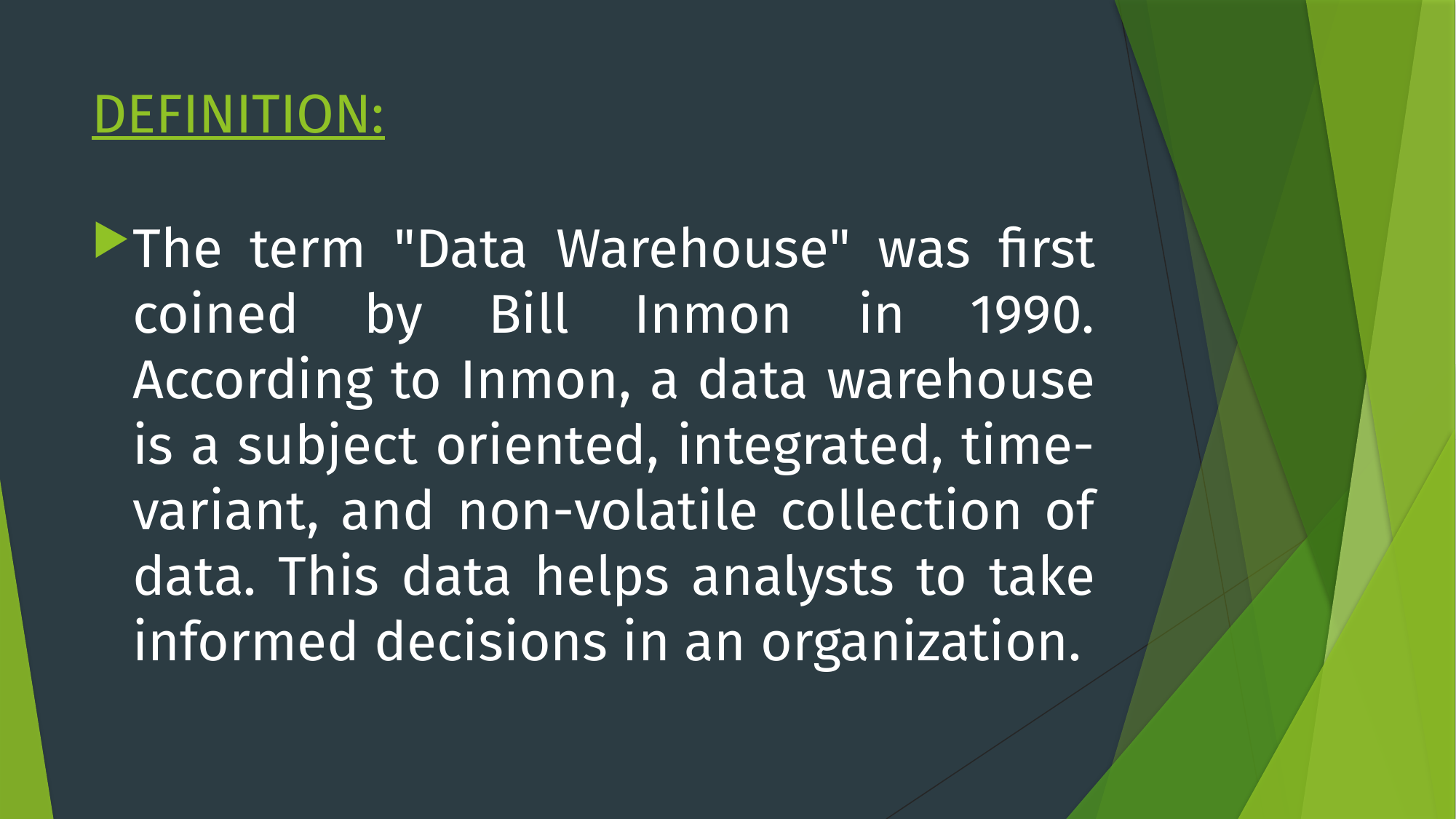

# DEFINITION:
The term "Data Warehouse" was first coined by Bill Inmon in 1990. According to Inmon, a data warehouse is a subject oriented, integrated, time-variant, and non-volatile collection of data. This data helps analysts to take informed decisions in an organization.